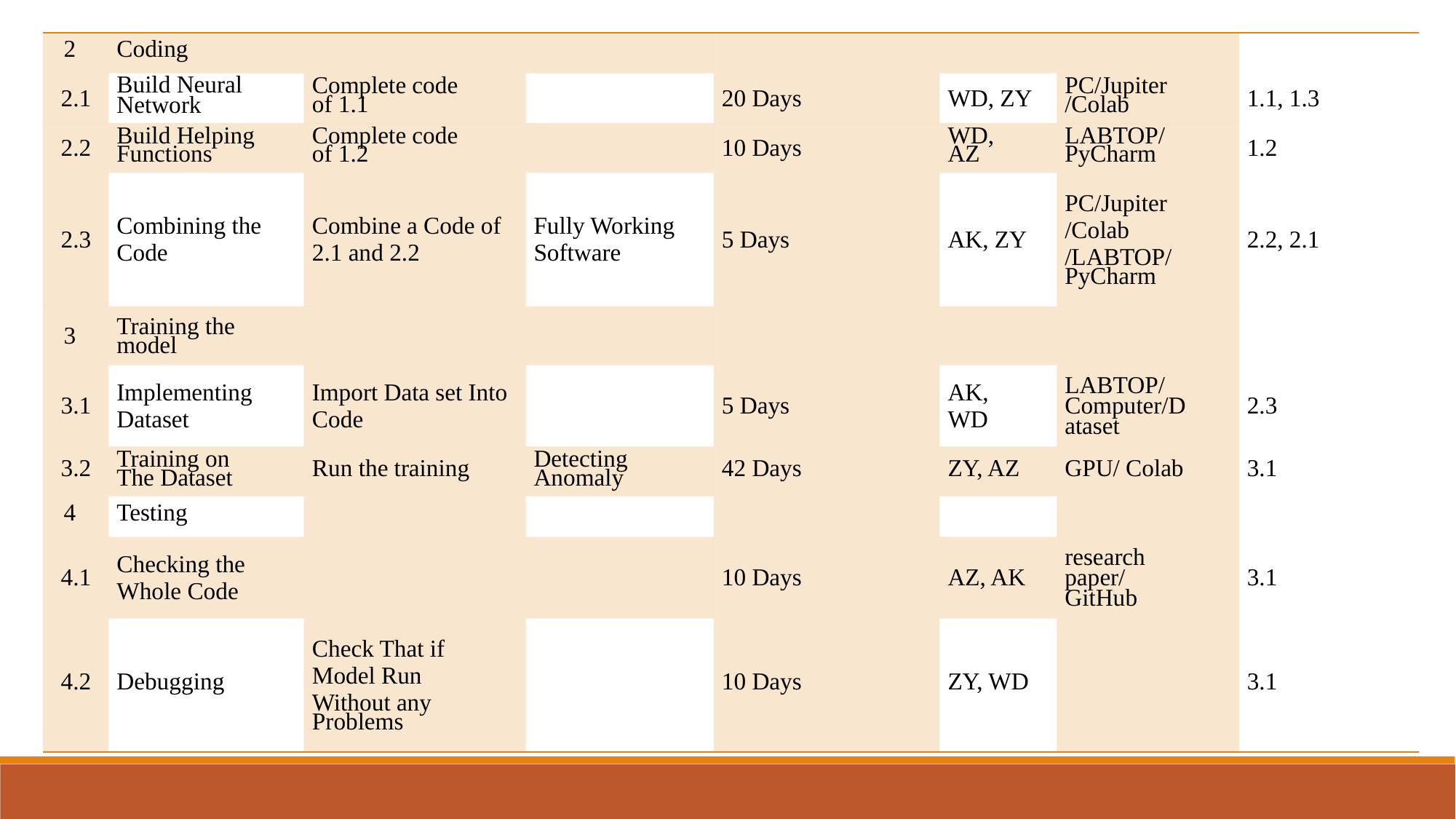

| 2 | Coding |  |  |  |  |  |  |
| --- | --- | --- | --- | --- | --- | --- | --- |
| 2.1 | Build Neural Network | Complete code of 1.1 |  | 20 Days | WD, ZY | PC/Jupiter /Colab | 1.1, 1.3 |
| 2.2 | Build Helping Functions | Complete code of 1.2 |  | 10 Days | WD, AZ | LABTOP/ PyCharm | 1.2 |
| 2.3 | Combining the Code | Combine a Code of 2.1 and 2.2 | Fully Working Software | 5 Days | AK, ZY | PC/Jupiter /Colab /LABTOP/ PyCharm | 2.2, 2.1 |
| 3 | Training the model |  |  |  |  |  |  |
| 3.1 | Implementing Dataset | Import Data set Into Code |  | 5 Days | AK, WD | LABTOP/ Computer/D ataset | 2.3 |
| 3.2 | Training on The Dataset | Run the training | Detecting Anomaly | 42 Days | ZY, AZ | GPU/ Colab | 3.1 |
| 4 | Testing |  |  |  |  |  |  |
| 4.1 | Checking the Whole Code |  |  | 10 Days | AZ, AK | research paper/ GitHub | 3.1 |
| 4.2 | Debugging | Check That if Model Run Without any Problems |  | 10 Days | ZY, WD |  | 3.1 |